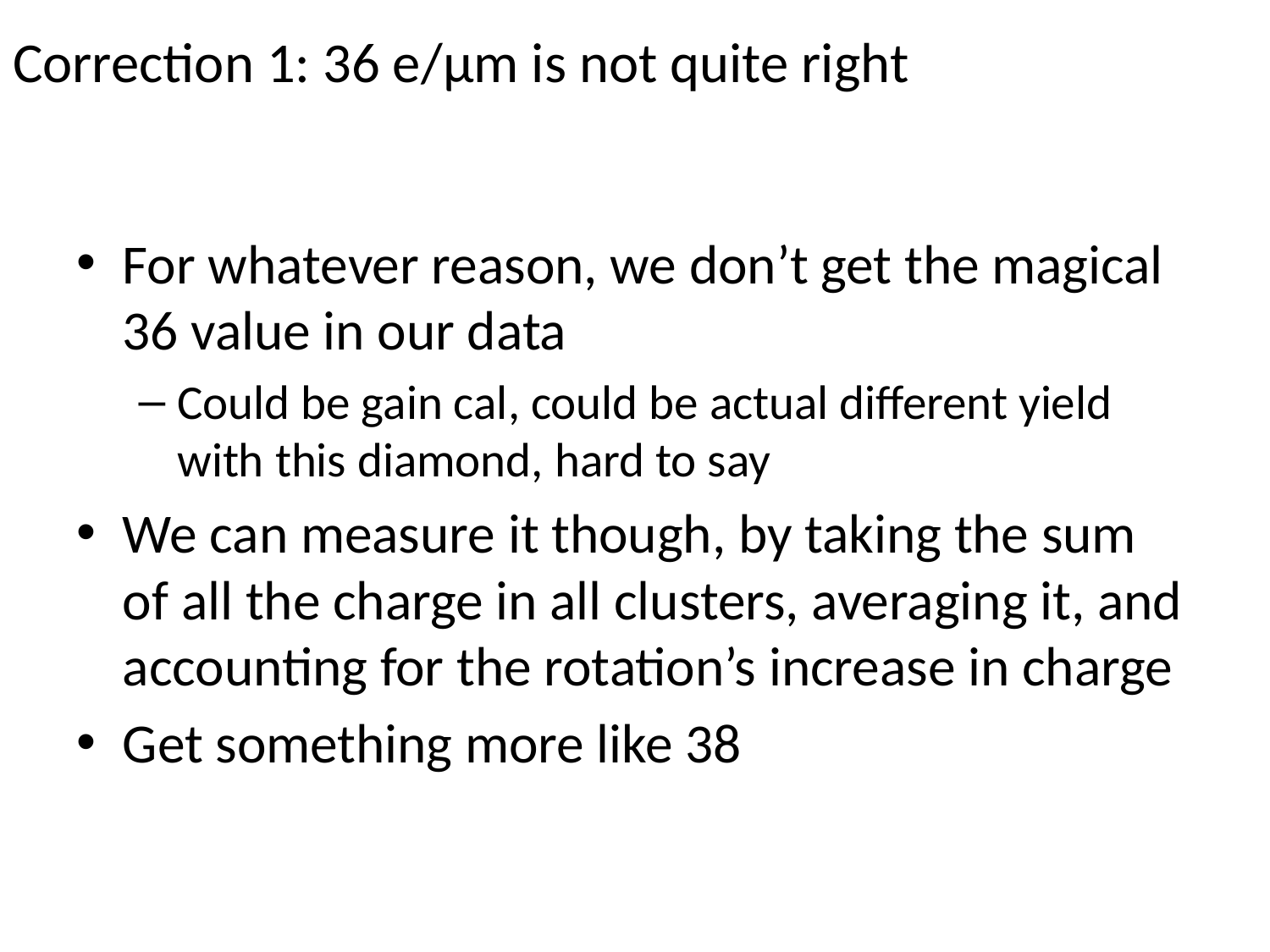

# Correction 1: 36 e/μm is not quite right
For whatever reason, we don’t get the magical 36 value in our data
Could be gain cal, could be actual different yield with this diamond, hard to say
We can measure it though, by taking the sum of all the charge in all clusters, averaging it, and accounting for the rotation’s increase in charge
Get something more like 38